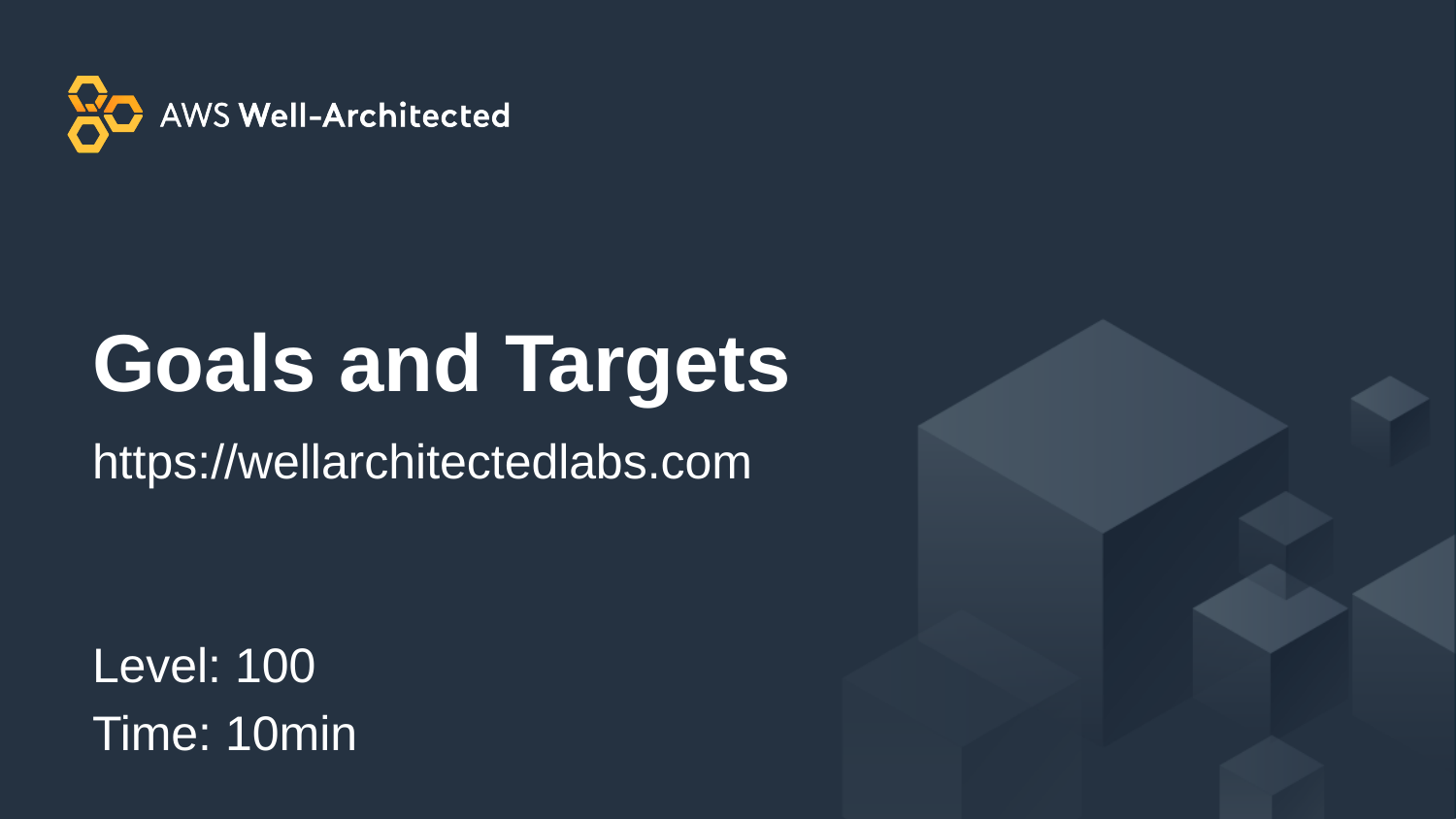

Goals and Targets
https://wellarchitectedlabs.com

Level: 100
Time: 10min